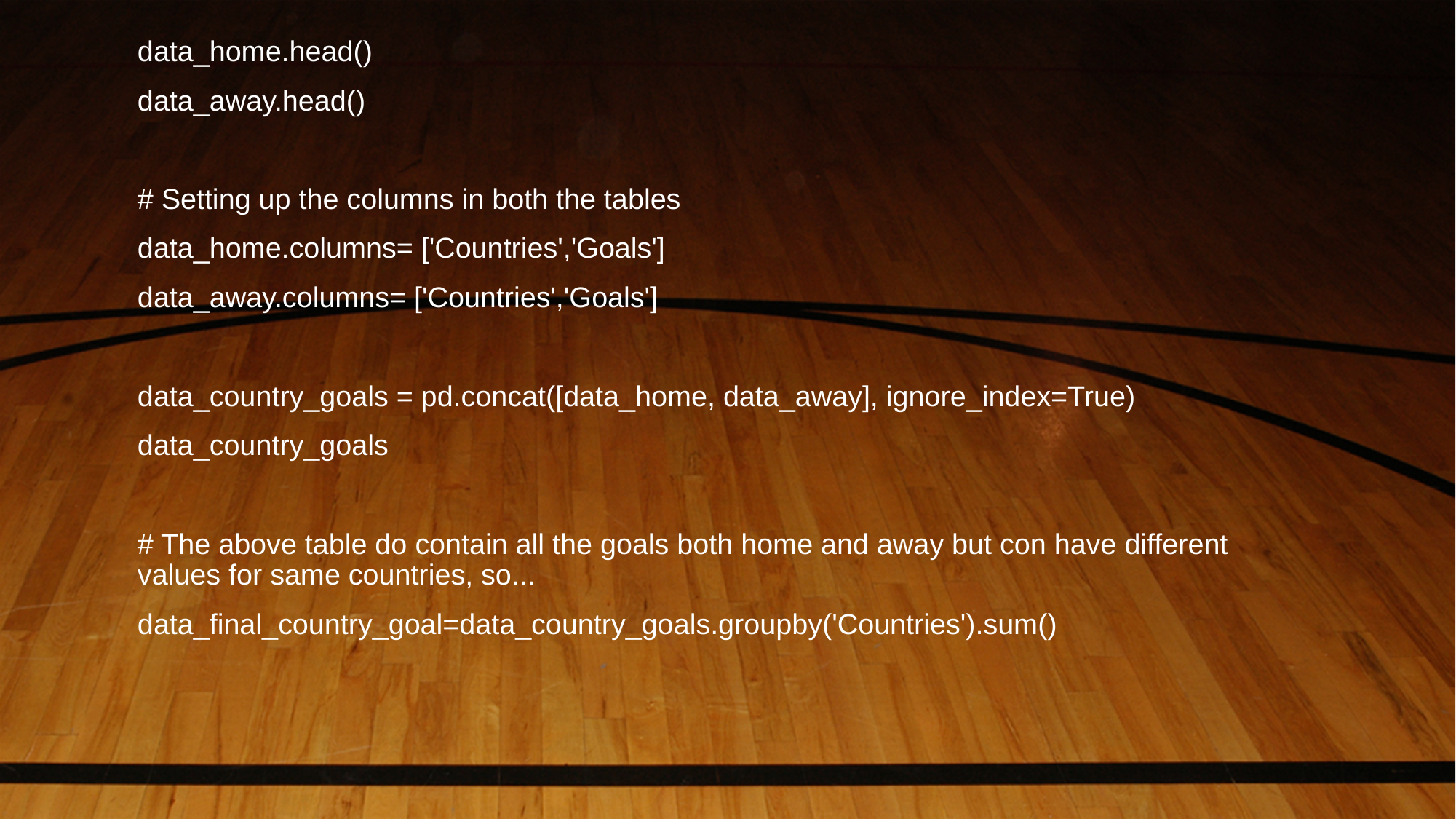

data_home.head()
data_away.head()

# Setting up the columns in both the tables
data_home.columns= ['Countries','Goals']
data_away.columns= ['Countries','Goals']

data_country_goals = pd.concat([data_home, data_away], ignore_index=True)
data_country_goals

# The above table do contain all the goals both home and away but con have different values for same countries, so...
data_final_country_goal=data_country_goals.groupby('Countries').sum()